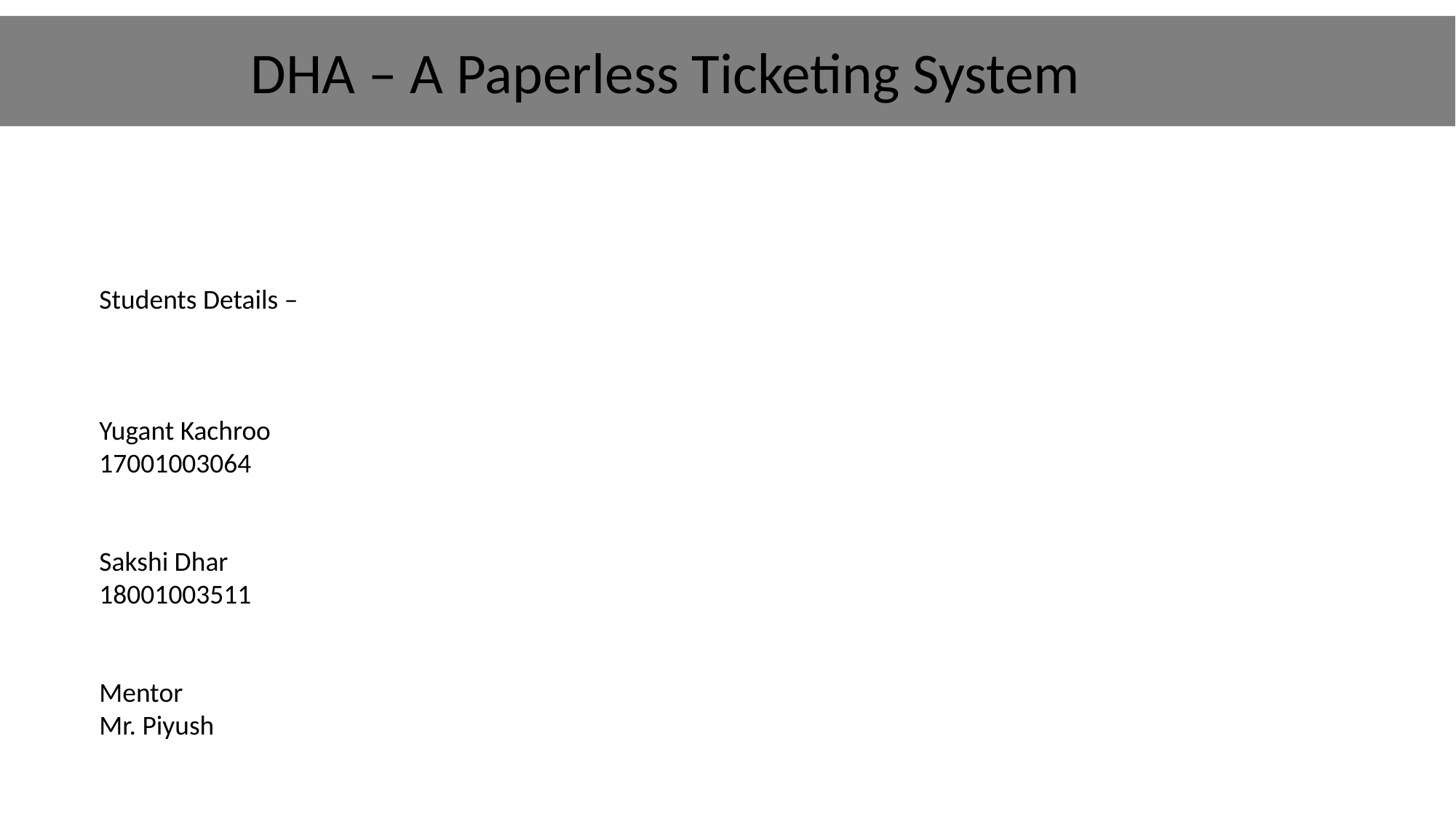

DHA – A Paperless Ticketing System

Students Details –

Yugant Kachroo
17001003064

Sakshi Dhar
18001003511

Mentor
Mr. Piyush